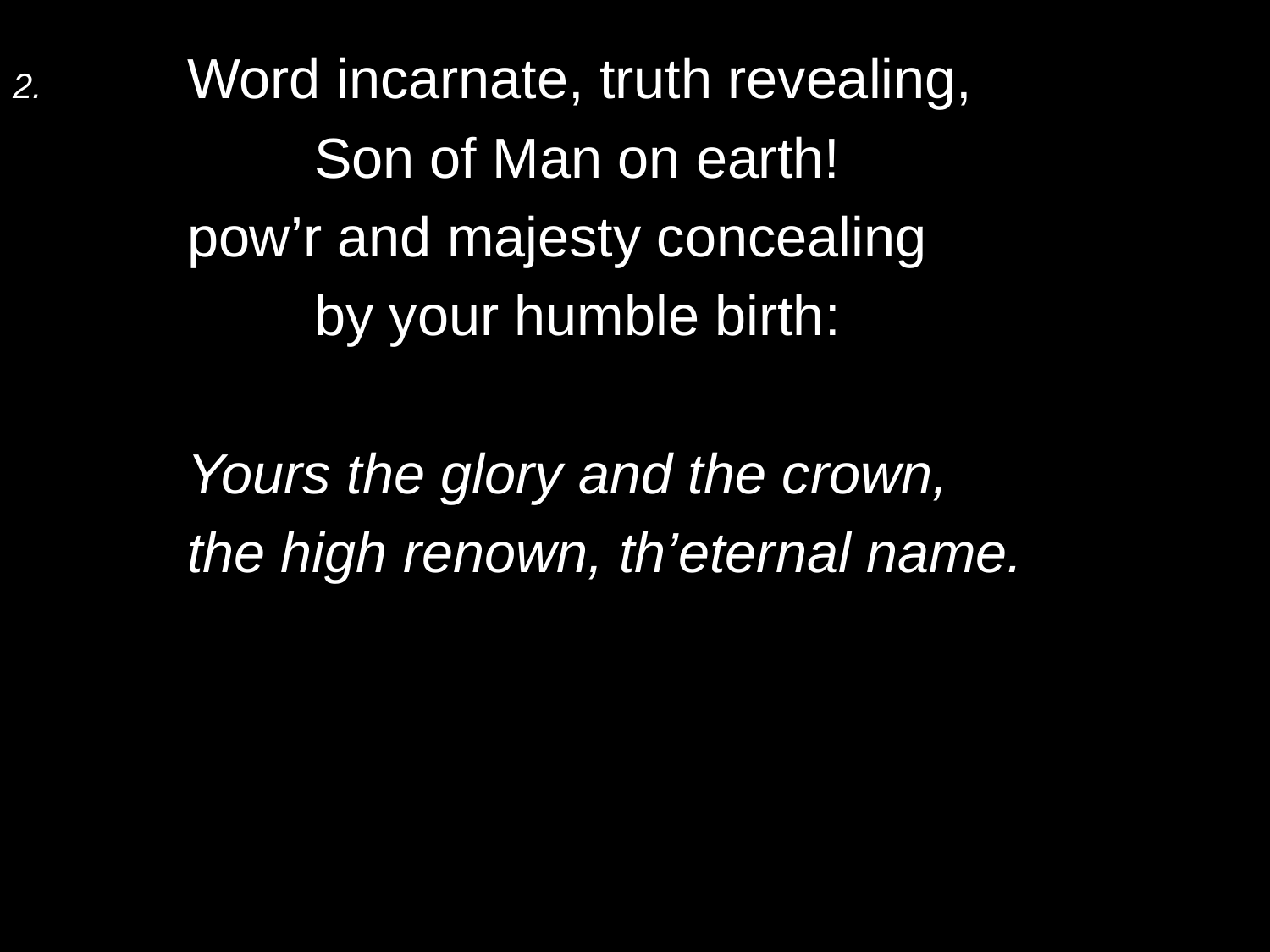

2.	Word incarnate, truth revealing,
		Son of Man on earth!
	pow’r and majesty concealing
		by your humble birth:

	Yours the glory and the crown,
	the high renown, th’eternal name.